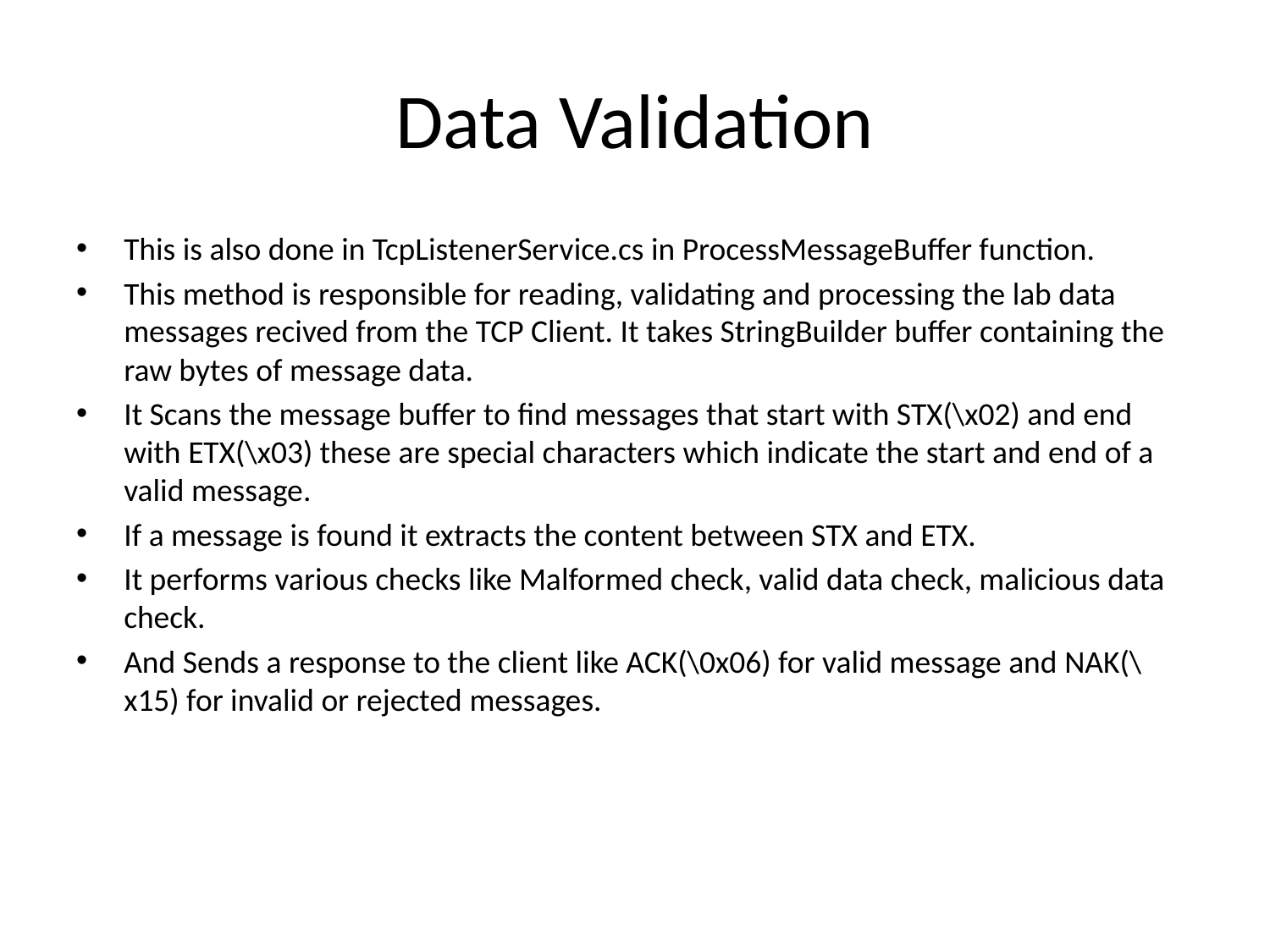

# Data Validation
This is also done in TcpListenerService.cs in ProcessMessageBuffer function.
This method is responsible for reading, validating and processing the lab data messages recived from the TCP Client. It takes StringBuilder buffer containing the raw bytes of message data.
It Scans the message buffer to find messages that start with STX(\x02) and end with ETX(\x03) these are special characters which indicate the start and end of a valid message.
If a message is found it extracts the content between STX and ETX.
It performs various checks like Malformed check, valid data check, malicious data check.
And Sends a response to the client like ACK(\0x06) for valid message and NAK(\x15) for invalid or rejected messages.